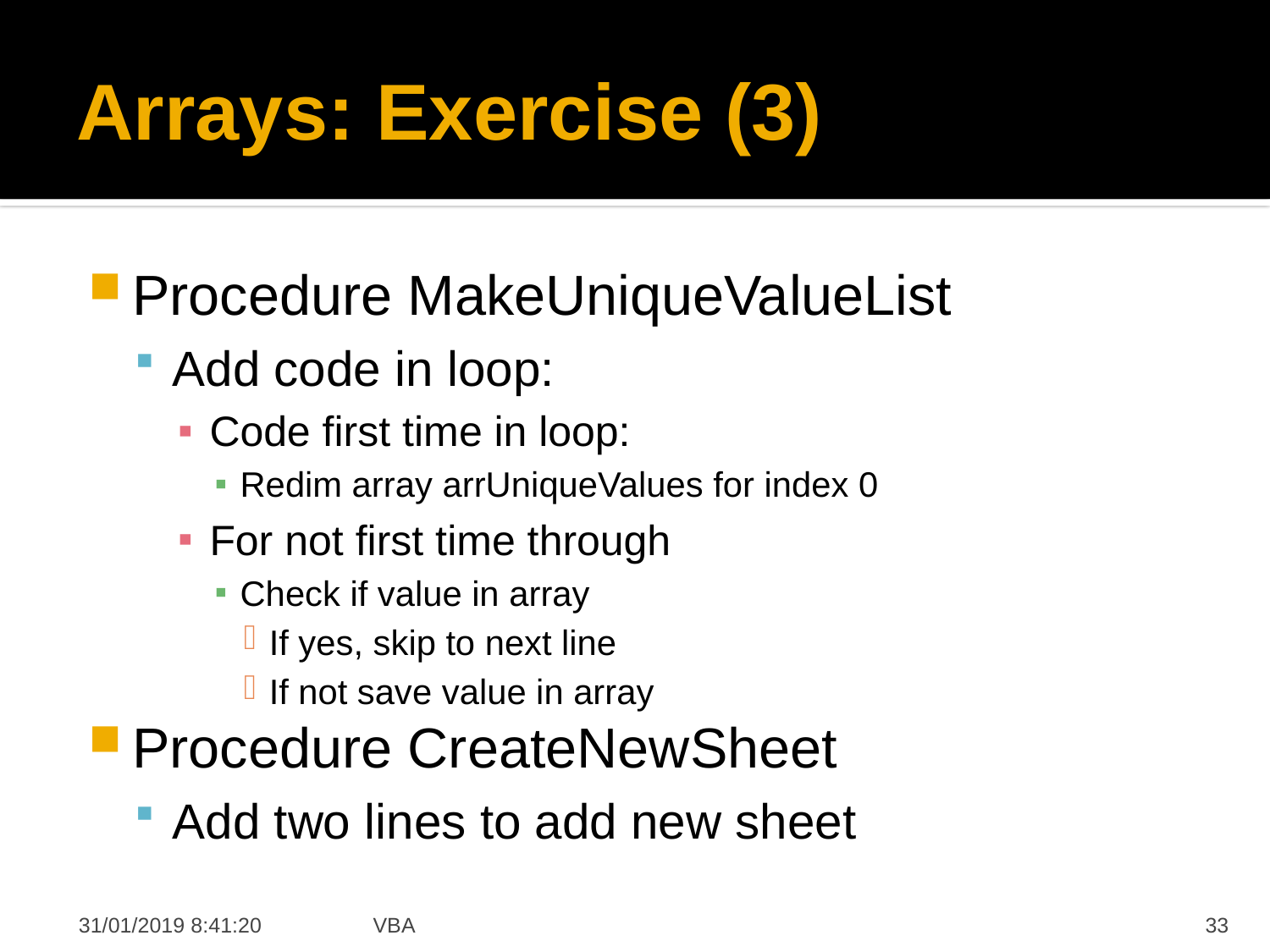

# Arrays: Exercise (3)
Procedure MakeUniqueValueList
Add code in loop:
Code first time in loop:
Redim array arrUniqueValues for index 0
For not first time through
Check if value in array
If yes, skip to next line
If not save value in array
Procedure CreateNewSheet
Add two lines to add new sheet
31/01/2019 8:41:20
VBA
33